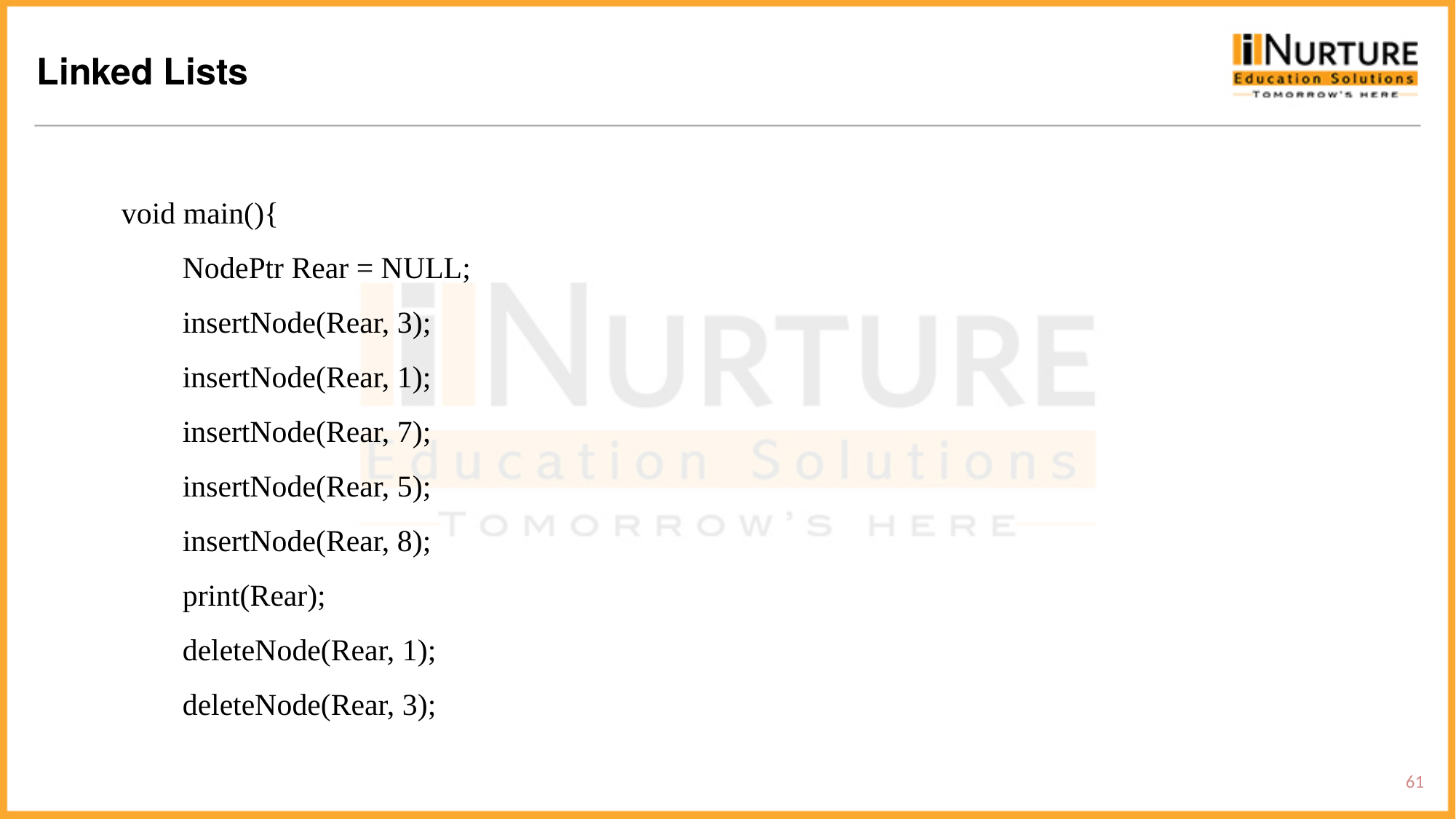

Linked Lists

void main(){
        NodePtr Rear = NULL;
        insertNode(Rear, 3);
        insertNode(Rear, 1);
        insertNode(Rear, 7);
        insertNode(Rear, 5);
        insertNode(Rear, 8);
        print(Rear);
        deleteNode(Rear, 1);
        deleteNode(Rear, 3);

61